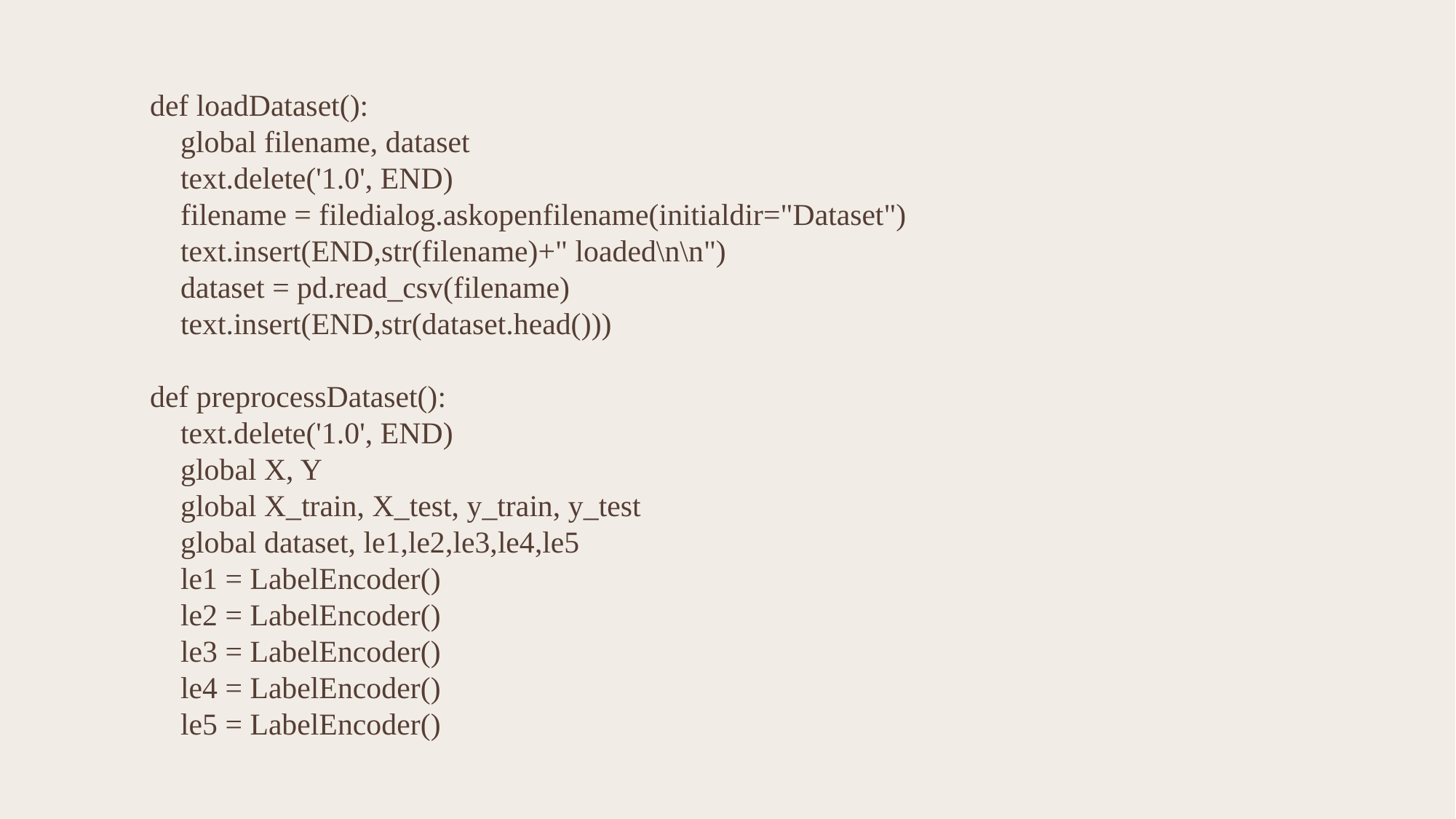

def loadDataset():
    global filename, dataset
    text.delete('1.0', END)
    filename = filedialog.askopenfilename(initialdir="Dataset")
    text.insert(END,str(filename)+" loaded\n\n")
    dataset = pd.read_csv(filename)
    text.insert(END,str(dataset.head()))

def preprocessDataset():
    text.delete('1.0', END)
    global X, Y
    global X_train, X_test, y_train, y_test
    global dataset, le1,le2,le3,le4,le5
    le1 = LabelEncoder()
    le2 = LabelEncoder()
    le3 = LabelEncoder()
    le4 = LabelEncoder()
    le5 = LabelEncoder()